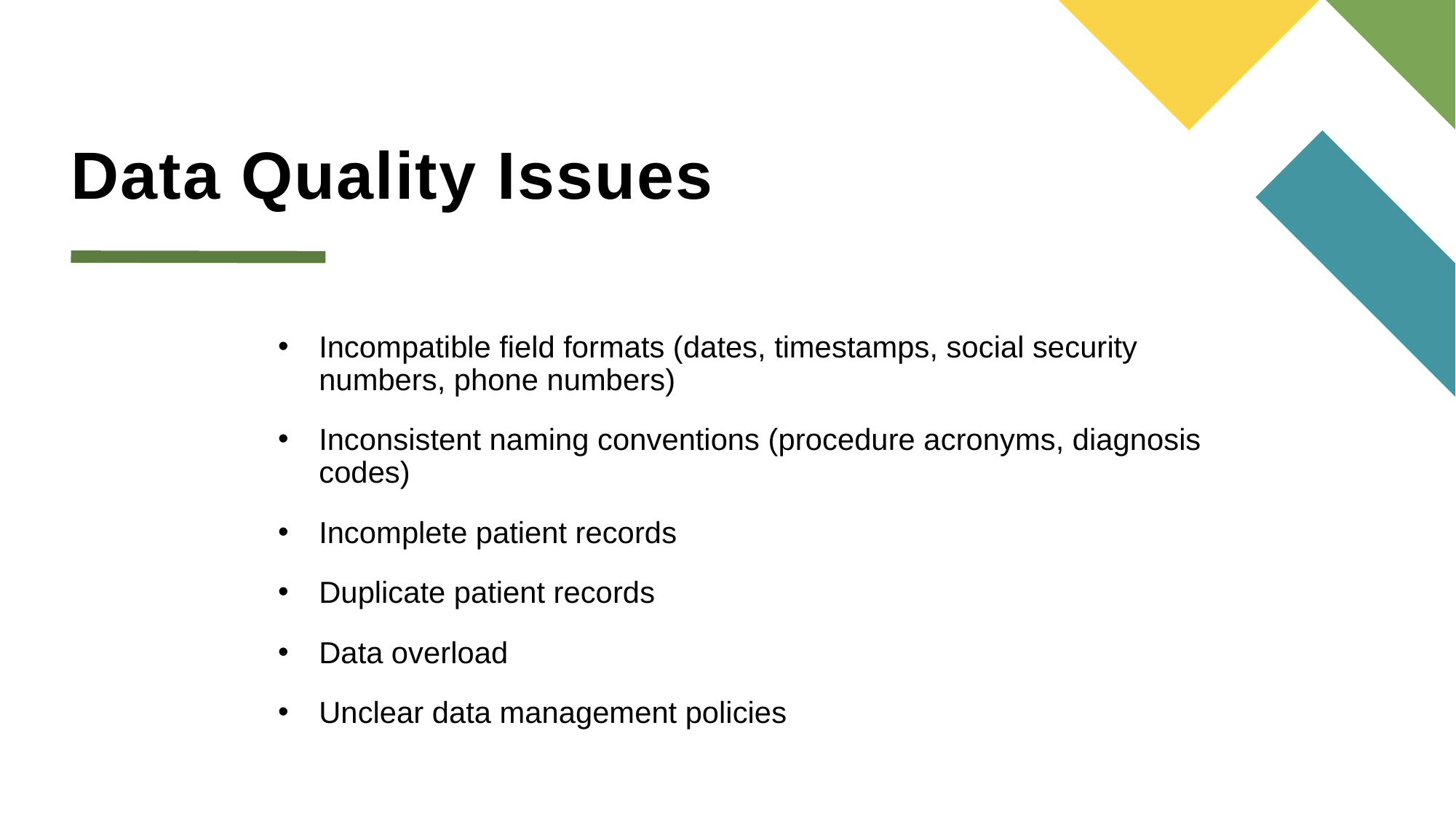

# Data Quality Issues
Incompatible field formats (dates, timestamps, social security numbers, phone numbers)
Inconsistent naming conventions (procedure acronyms, diagnosis codes)
Incomplete patient records
Duplicate patient records
Data overload
Unclear data management policies